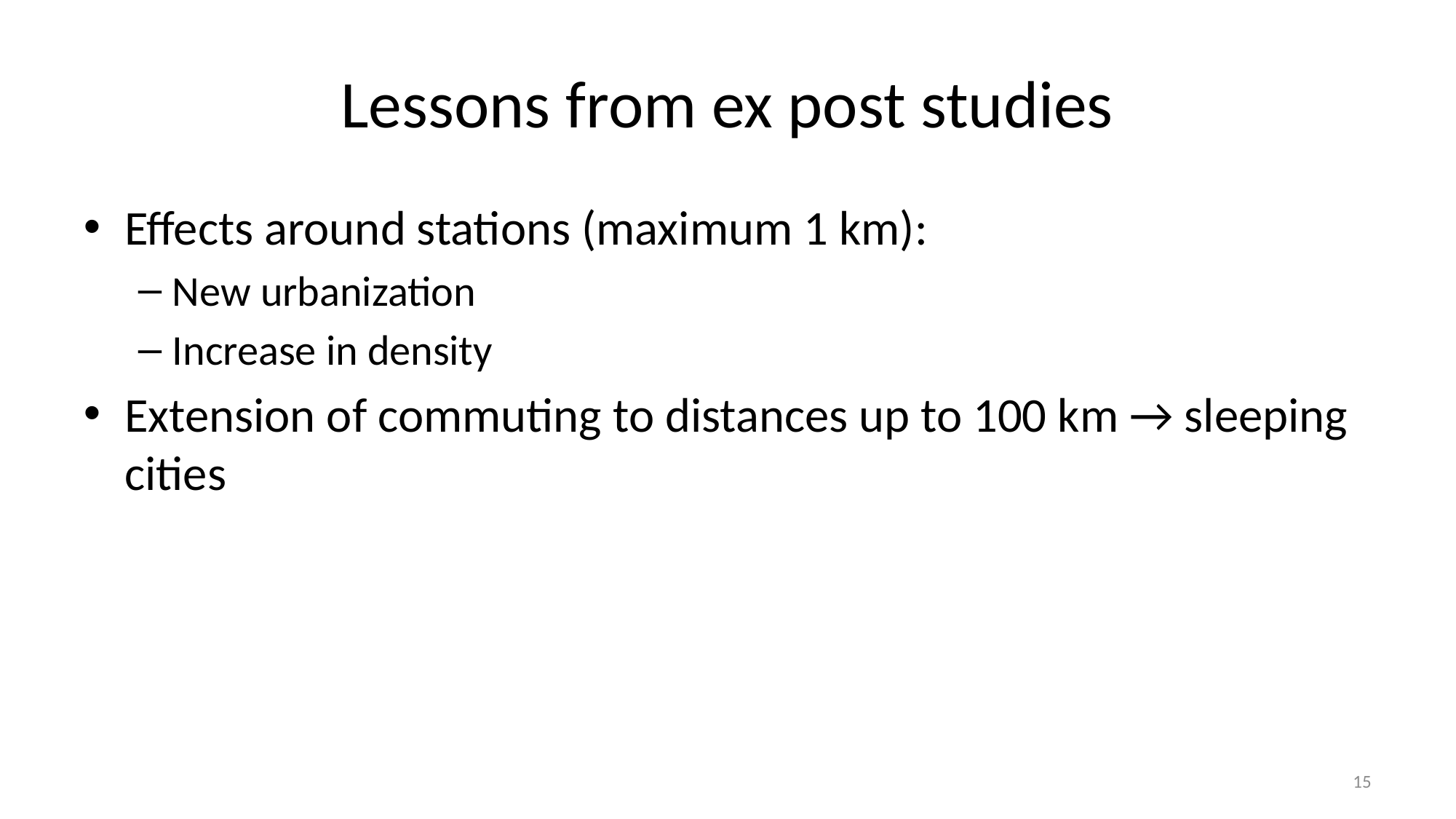

# Lessons from ex post studies
Effects around stations (maximum 1 km):
New urbanization
Increase in density
Extension of commuting to distances up to 100 km → sleeping cities

15